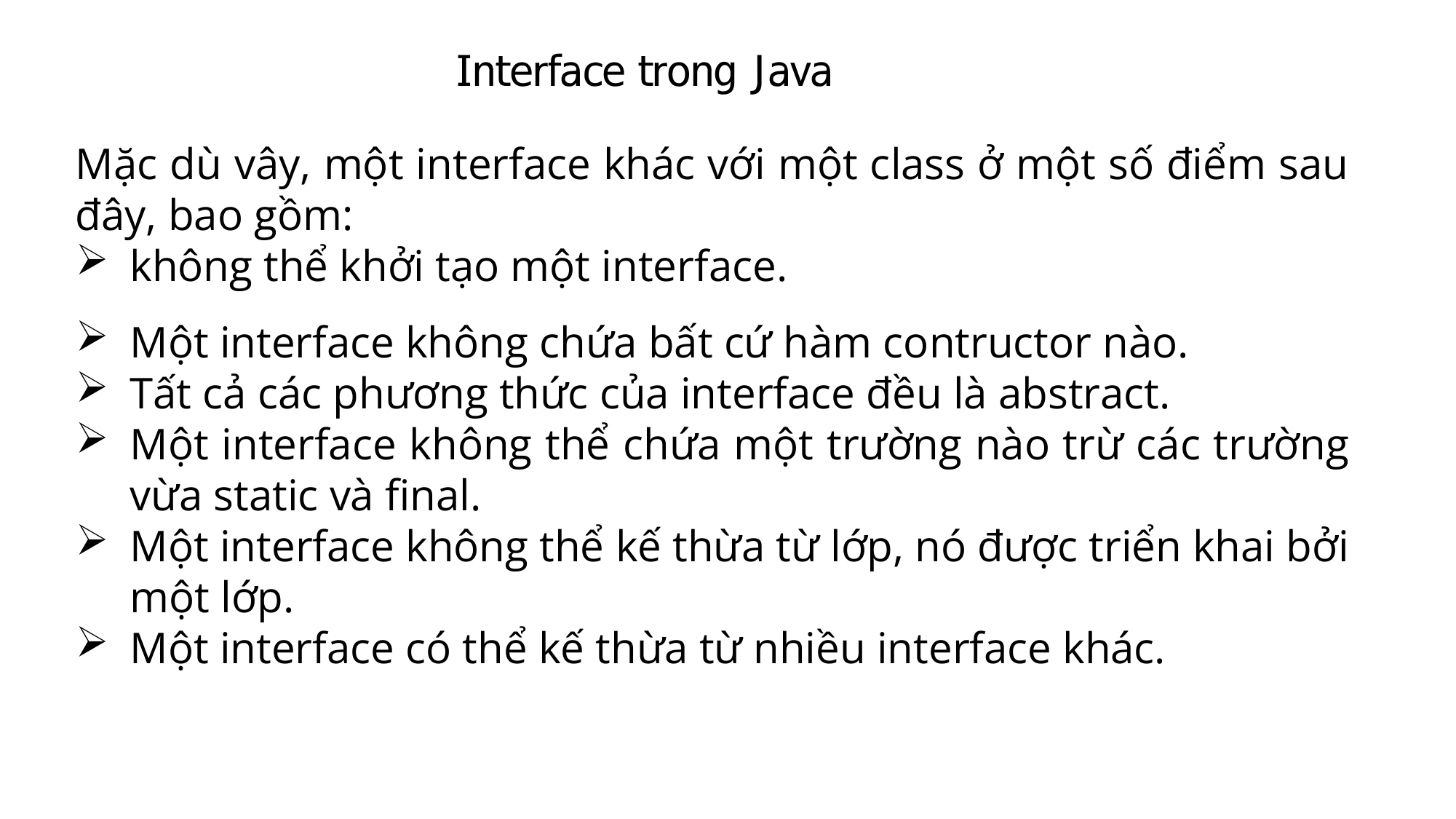

# Interface trong Java
Mặc dù vây, một interface khác với một class ở một số điểm sau đây, bao gồm:
không thể khởi tạo một interface.
Một interface không chứa bất cứ hàm contructor nào.
Tất cả các phương thức của interface đều là abstract.
Một interface không thể chứa một trường nào trừ các trường vừa static và final.
Một interface không thể kế thừa từ lớp, nó được triển khai bởi một lớp.
Một interface có thể kế thừa từ nhiều interface khác.